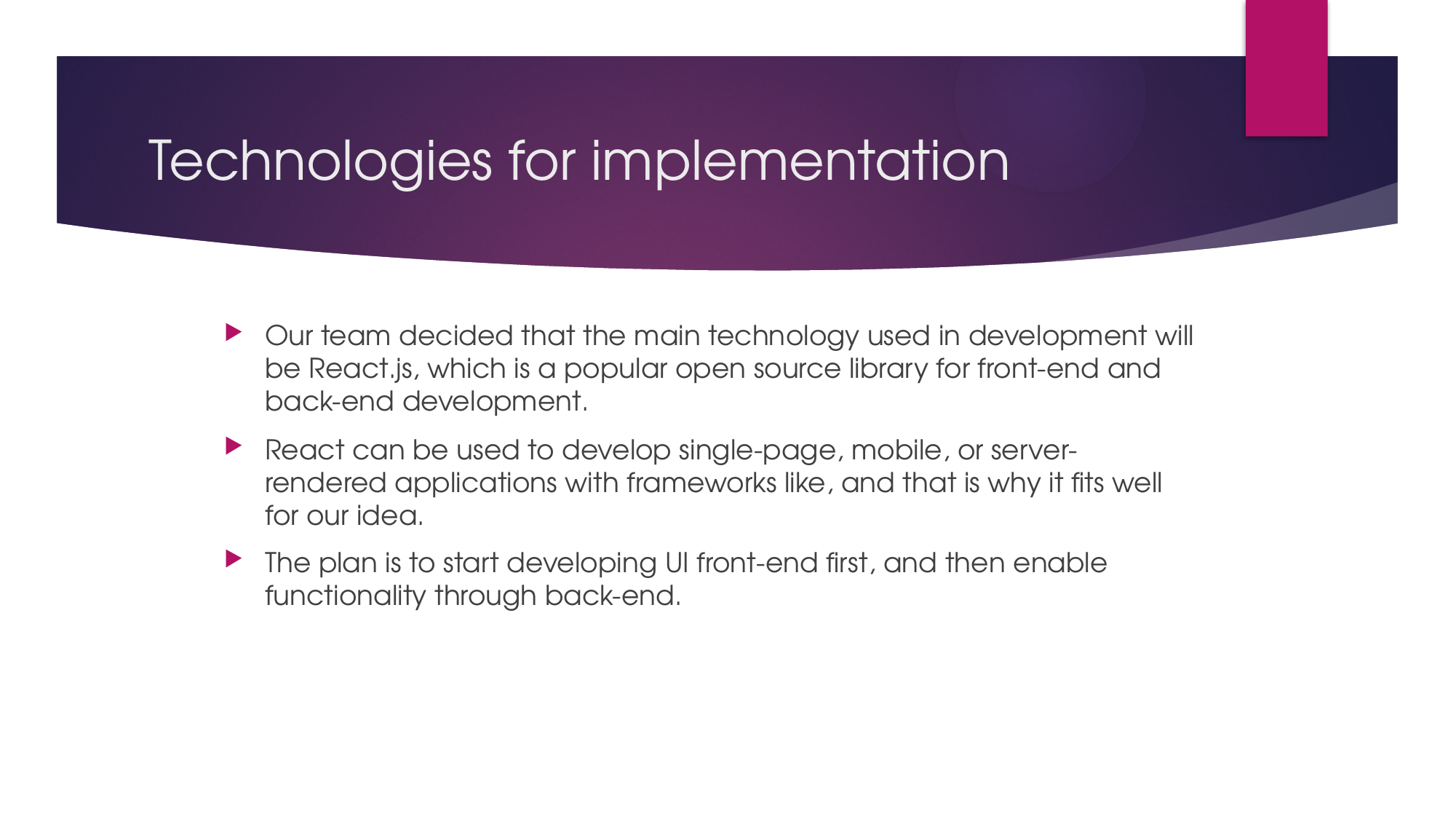

# Technologies for implementation
Our team decided that the main technology used in development will be React.js, which is a popular open source library for front-end and back-end development.
React can be used to develop single-page, mobile, or server-rendered applications with frameworks like, and that is why it fits well for our idea.
The plan is to start developing UI front-end first, and then enable functionality through back-end.